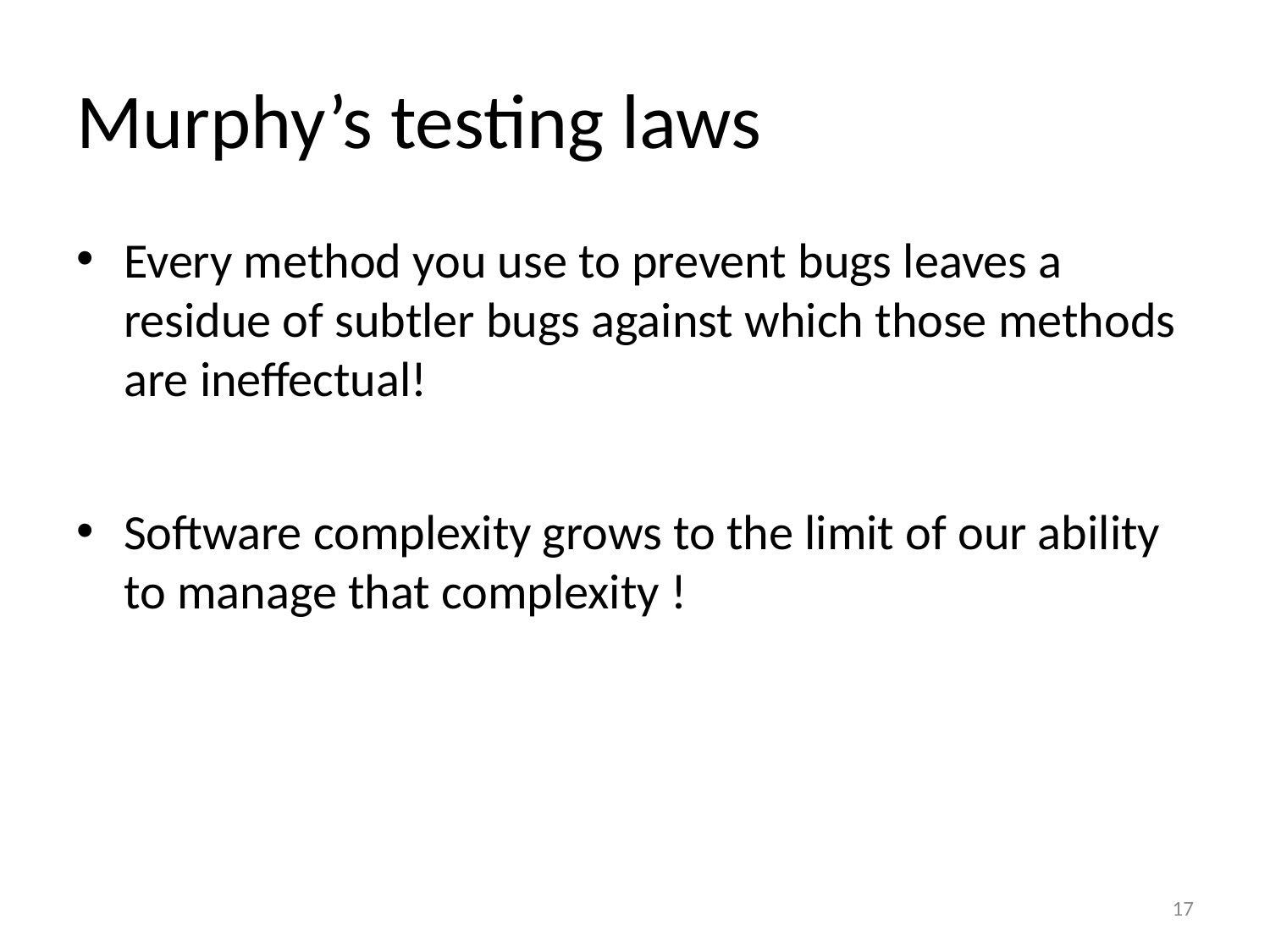

# Murphy’s testing laws
Every method you use to prevent bugs leaves a residue of subtler bugs against which those methods are ineffectual!

Software complexity grows to the limit of our ability to manage that complexity !
17